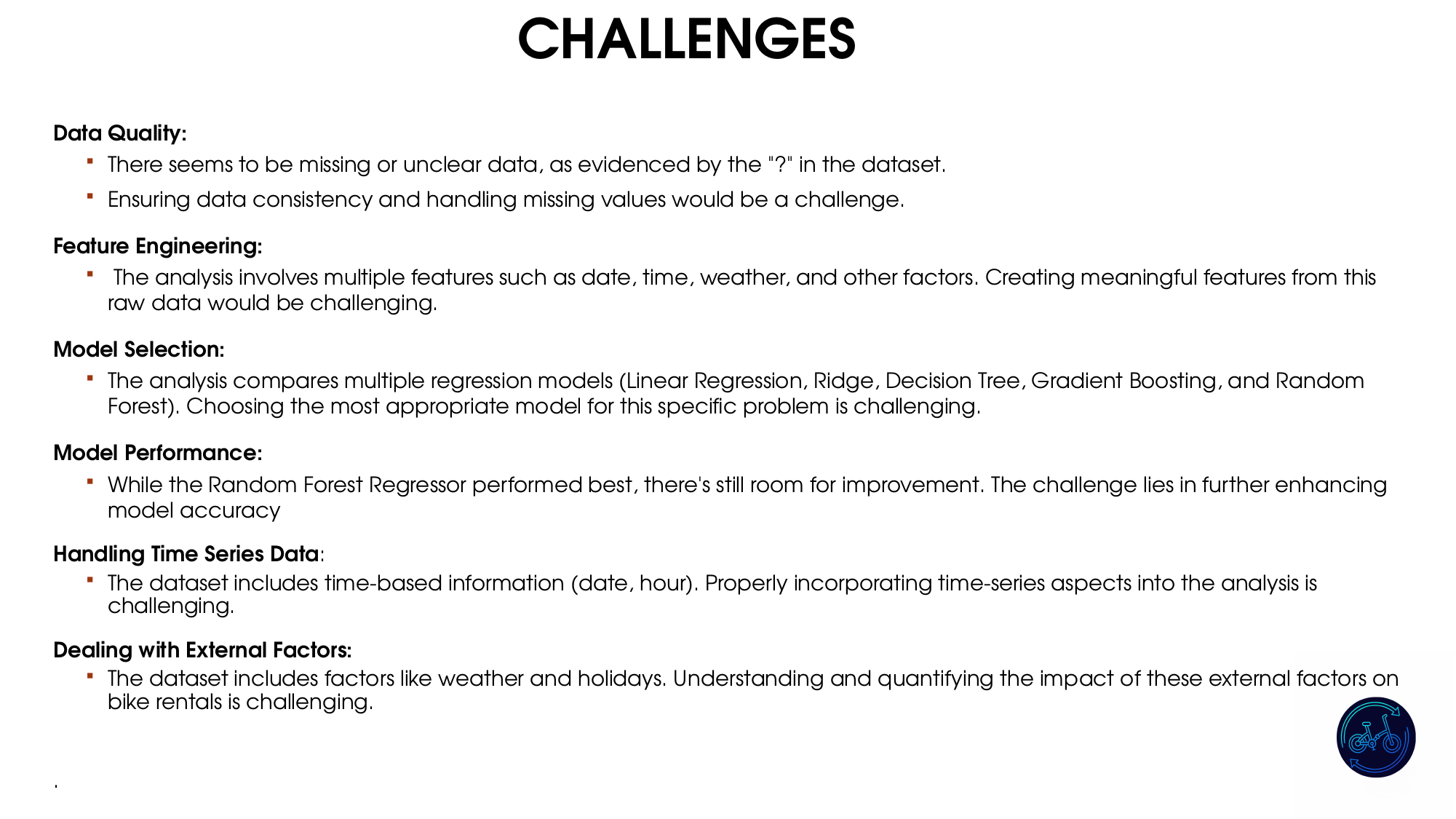

# CHALLENGES
Data Quality:
There seems to be missing or unclear data, as evidenced by the "?" in the dataset.
Ensuring data consistency and handling missing values would be a challenge.
Feature Engineering:
 The analysis involves multiple features such as date, time, weather, and other factors. Creating meaningful features from this raw data would be challenging.
Model Selection:
The analysis compares multiple regression models (Linear Regression, Ridge, Decision Tree, Gradient Boosting, and Random Forest). Choosing the most appropriate model for this specific problem is challenging.
Model Performance:
While the Random Forest Regressor performed best, there's still room for improvement. The challenge lies in further enhancing model accuracy
Handling Time Series Data:
The dataset includes time-based information (date, hour). Properly incorporating time-series aspects into the analysis is challenging.
Dealing with External Factors:
The dataset includes factors like weather and holidays. Understanding and quantifying the impact of these external factors on bike rentals is challenging.

.